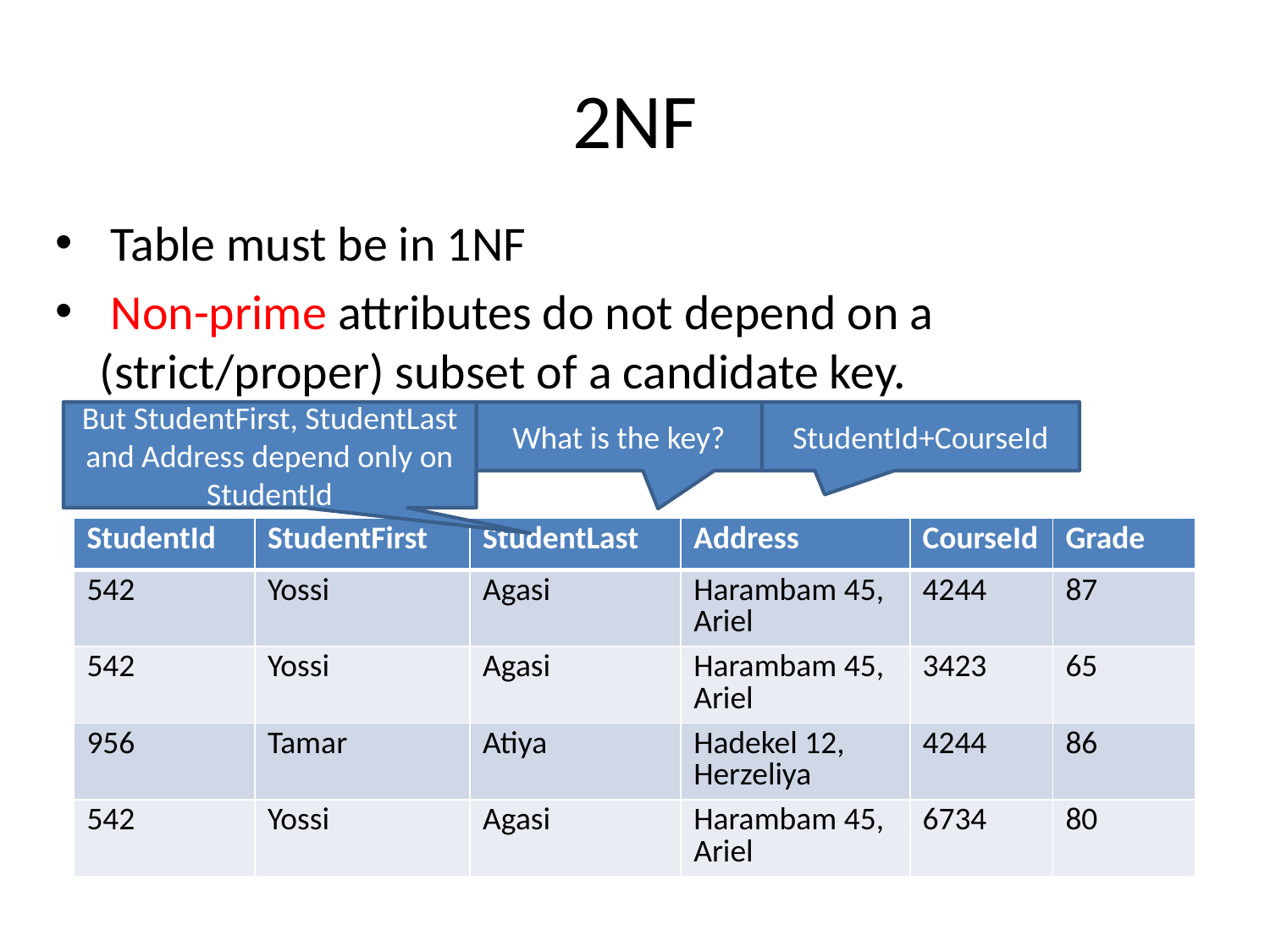

# 2NF
 Table must be in 1NF
 Non-prime attributes do not depend on a (strict/proper) subset of a candidate key.
But StudentFirst, StudentLast and Address depend only on StudentId
What is the key?
StudentId+CourseId
| StudentId | StudentFirst | StudentLast | Address | CourseId | Grade |
| --- | --- | --- | --- | --- | --- |
| 542 | Yossi | Agasi | Harambam 45, Ariel | 4244 | 87 |
| 542 | Yossi | Agasi | Harambam 45, Ariel | 3423 | 65 |
| 956 | Tamar | Atiya | Hadekel 12, Herzeliya | 4244 | 86 |
| 542 | Yossi | Agasi | Harambam 45, Ariel | 6734 | 80 |